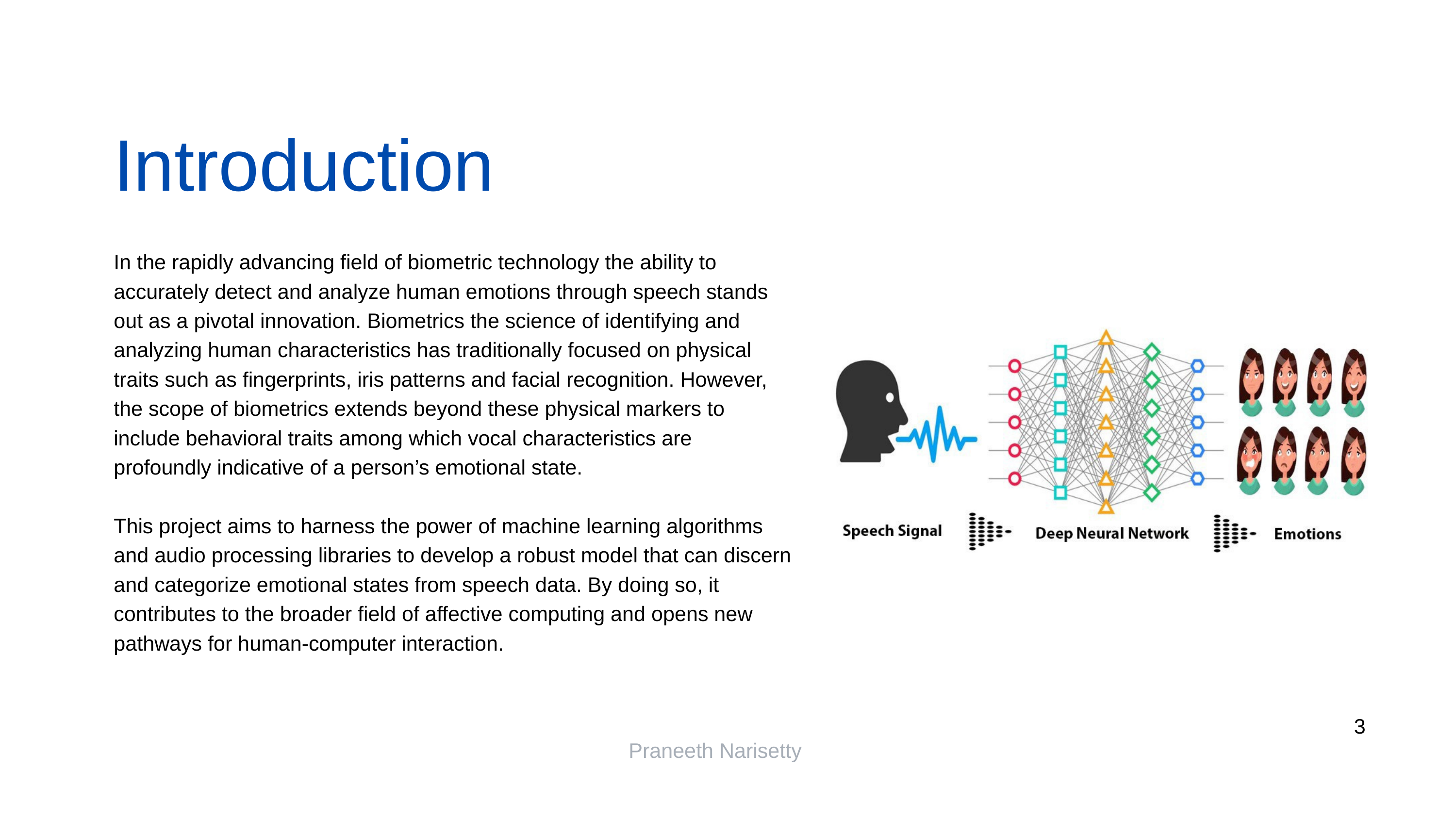

Introduction
In the rapidly advancing field of biometric technology the ability to accurately detect and analyze human emotions through speech stands out as a pivotal innovation. Biometrics the science of identifying and analyzing human characteristics has traditionally focused on physical traits such as fingerprints, iris patterns and facial recognition. However, the scope of biometrics extends beyond these physical markers to include behavioral traits among which vocal characteristics are profoundly indicative of a person’s emotional state.

This project aims to harness the power of machine learning algorithms and audio processing libraries to develop a robust model that can discern and categorize emotional states from speech data. By doing so, it contributes to the broader field of affective computing and opens new pathways for human-computer interaction.

3
Praneeth Narisetty